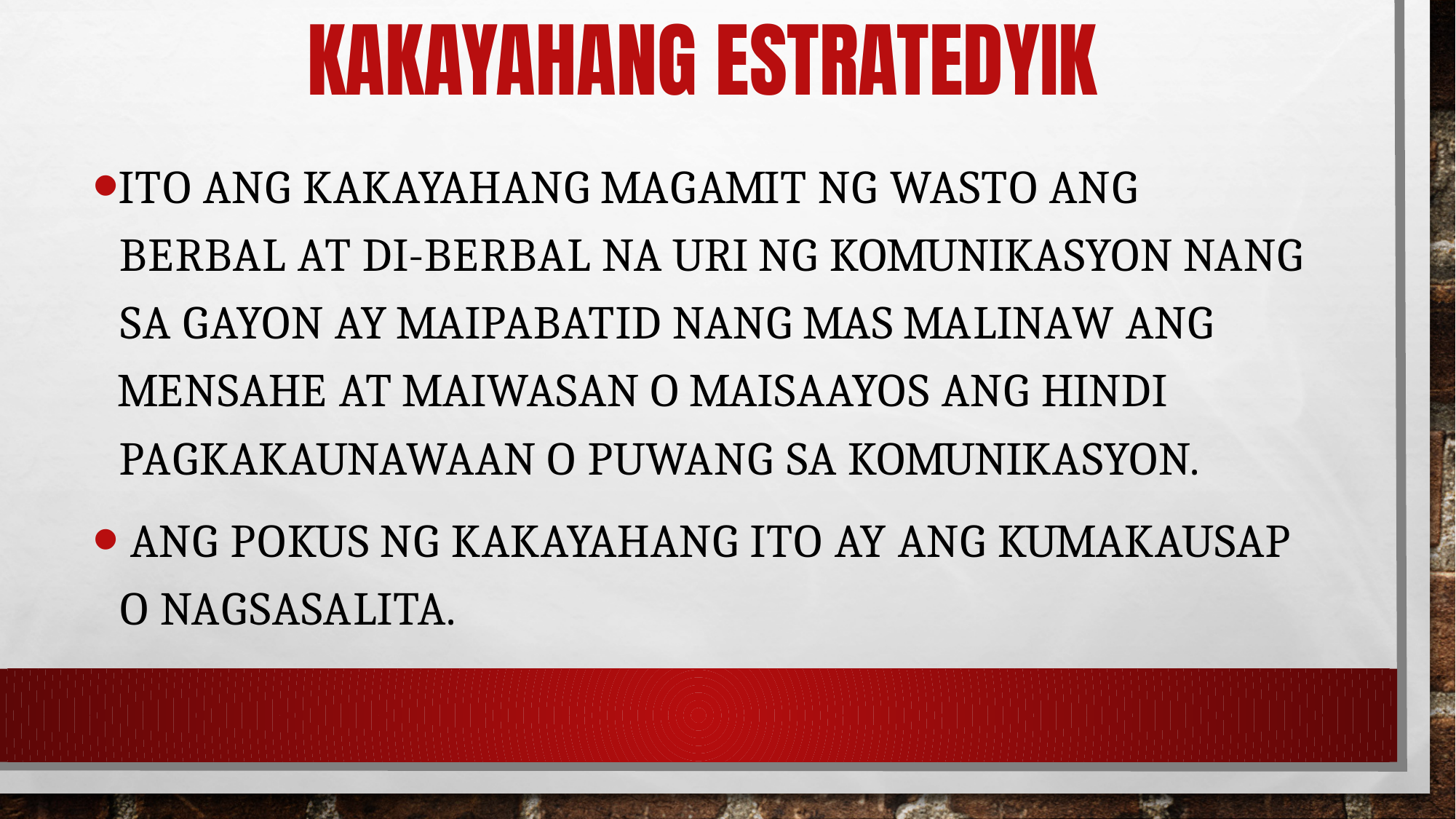

# Kakayahang estratedyik
Ito ang kakayahang magamit ng wasto ang berbal at di-berbal na uri ng komunikasyon nang sa gayon ay maipabatid nang mas malinaw ang mensahe at maiwasan o maisaayos ang hindi pagkakaunawaan o puwang sa komunikasyon.
 Ang pokus ng kakayahang ito ay ang kumakausap o nagsasalita.